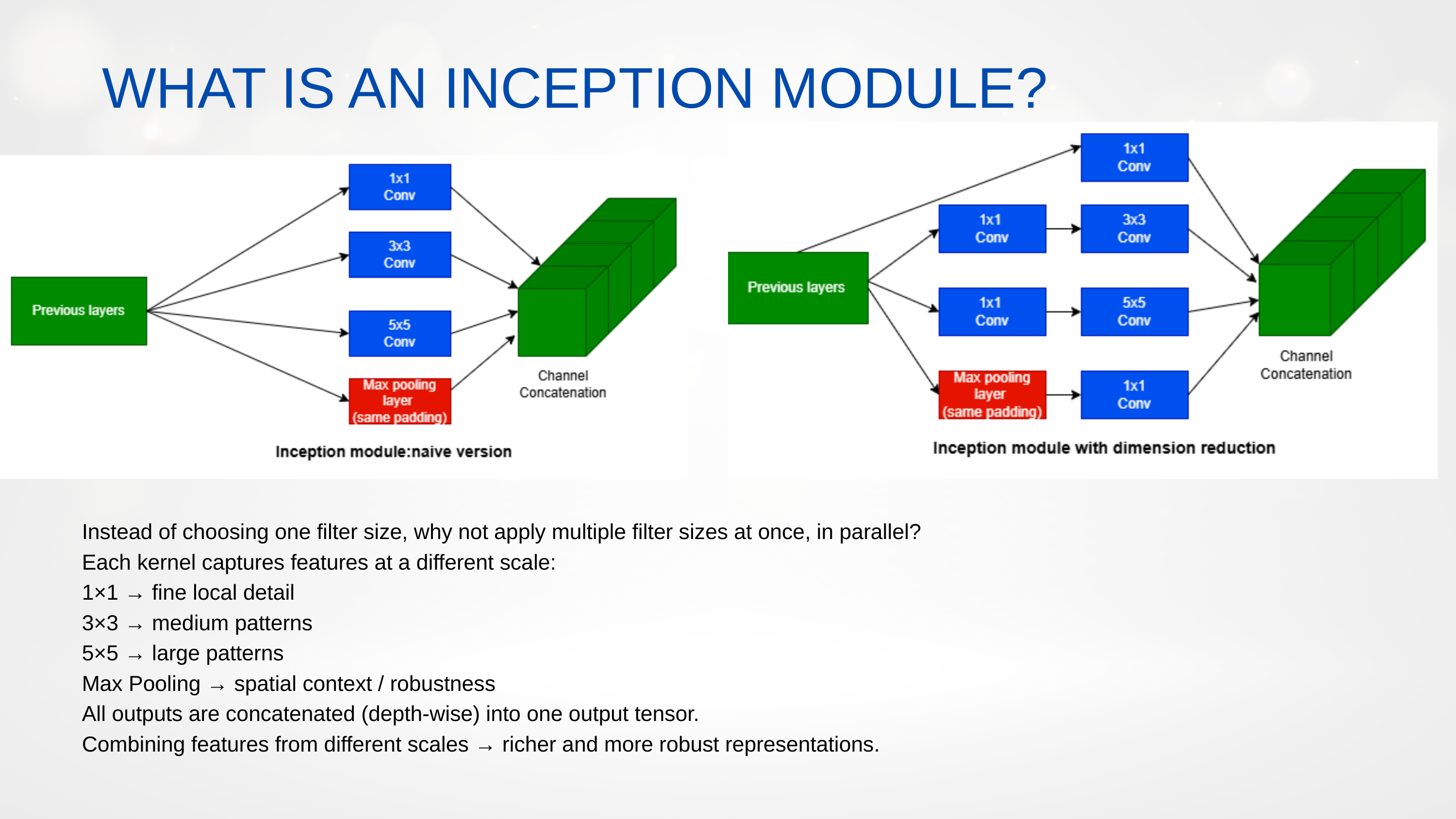

WHAT IS AN INCEPTION MODULE?

Instead of choosing one filter size, why not apply multiple filter sizes at once, in parallel?
Each kernel captures features at a different scale:
1×1 → fine local detail
3×3 → medium patterns
5×5 → large patterns
Max Pooling → spatial context / robustness
All outputs are concatenated (depth-wise) into one output tensor.
Combining features from different scales → richer and more robust representations.